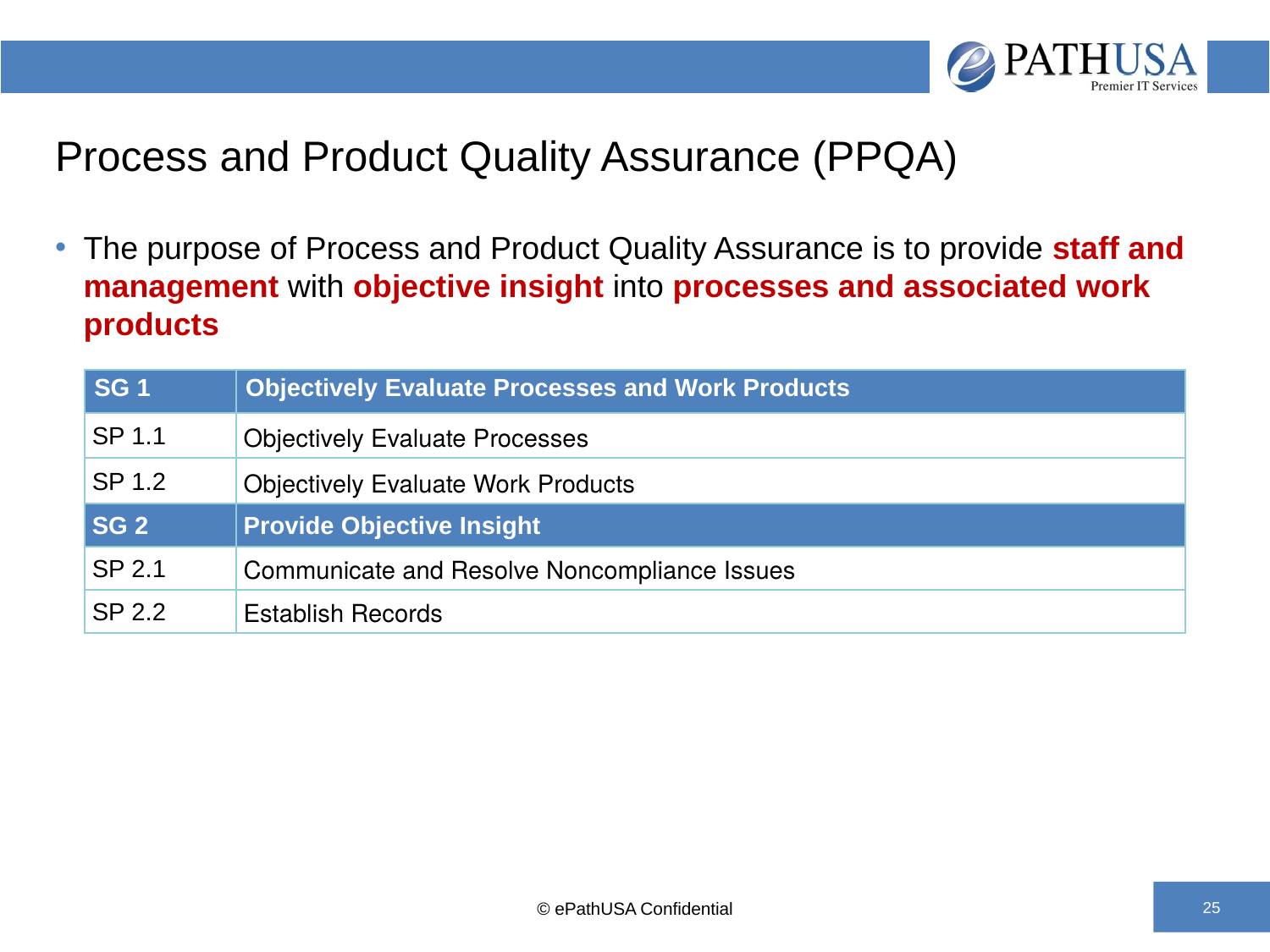

# Process and Product Quality Assurance (PPQA)
The purpose of Process and Product Quality Assurance is to provide staff and management with objective insight into processes and associated work products

| SG 1 | Objectively Evaluate Processes and Work Products |
| --- | --- |
| SP 1.1 | Objectively Evaluate Processes |
| SP 1.2 | Objectively Evaluate Work Products |
| SG 2 | Provide Objective Insight |
| SP 2.1 | Communicate and Resolve Noncompliance Issues |
| SP 2.2 | Establish Records |
© ePathUSA Confidential